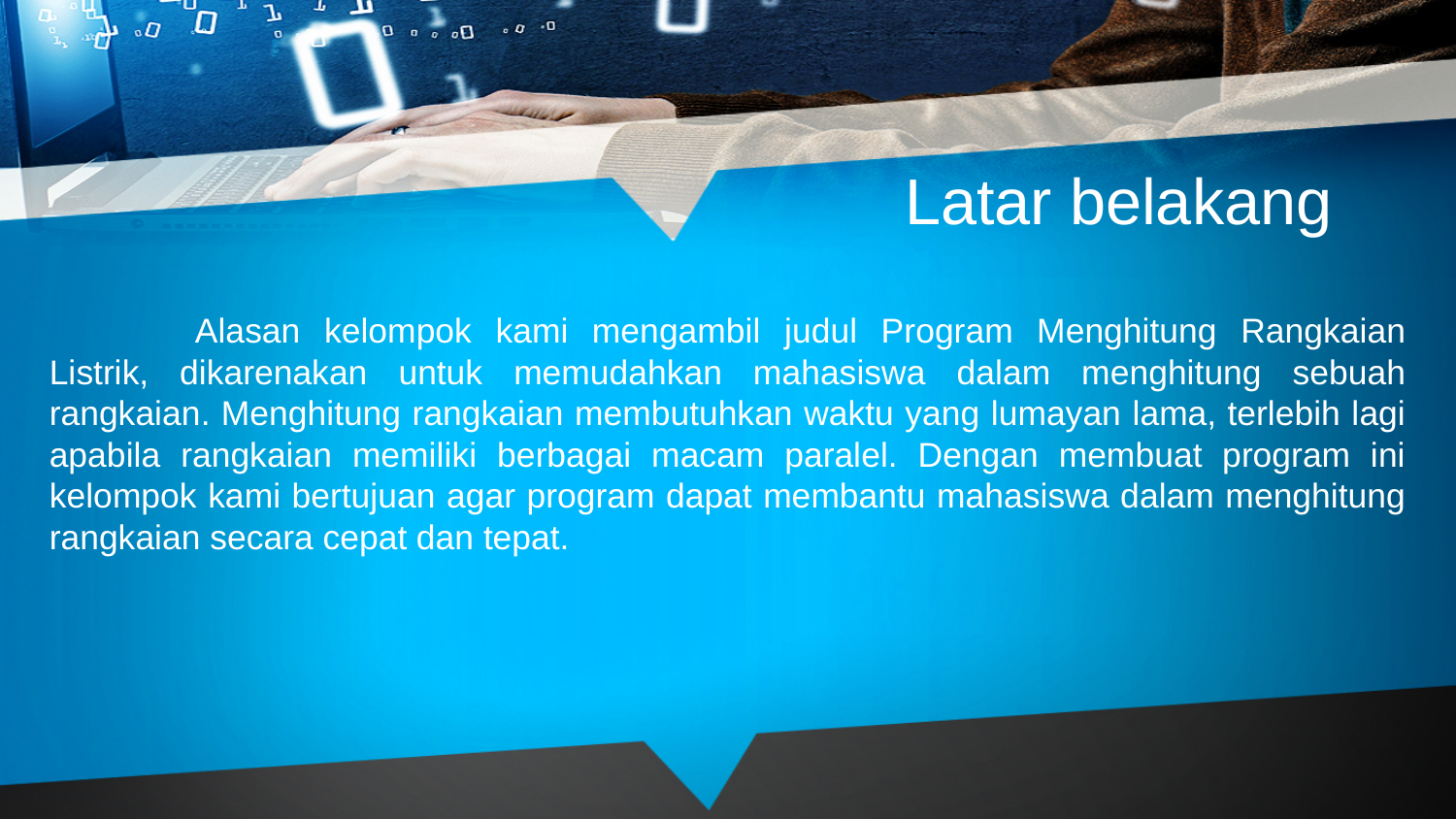

# Latar belakang
	Alasan kelompok kami mengambil judul Program Menghitung Rangkaian Listrik, dikarenakan untuk memudahkan mahasiswa dalam menghitung sebuah rangkaian. Menghitung rangkaian membutuhkan waktu yang lumayan lama, terlebih lagi apabila rangkaian memiliki berbagai macam paralel. Dengan membuat program ini kelompok kami bertujuan agar program dapat membantu mahasiswa dalam menghitung rangkaian secara cepat dan tepat.